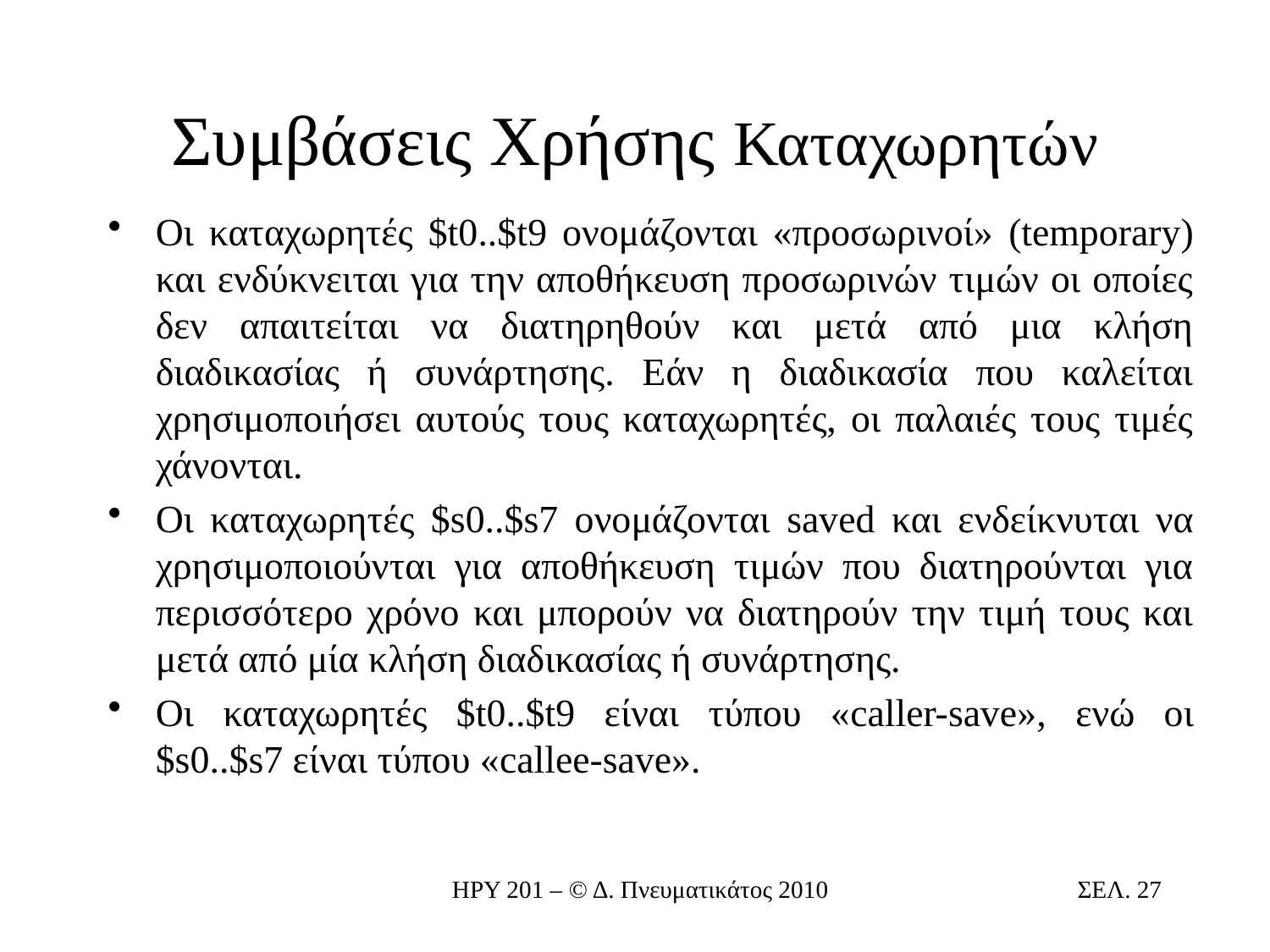

# Συμβάσεις Χρήσης Καταχωρητών
Οι καταχωρητές $t0..$t9 ονομάζονται «προσωρινοί» (temporary) και ενδύκνειται για την αποθήκευση προσωρινών τιμών οι οποίες δεν απαιτείται να διατηρηθούν και μετά από μια κλήση διαδικασίας ή συνάρτησης. Εάν η διαδικασία που καλείται χρησιμοποιήσει αυτούς τους καταχωρητές, οι παλαιές τους τιμές χάνονται.
Οι καταχωρητές $s0..$s7 ονομάζονται saved και ενδείκνυται να χρησιμοποιούνται για αποθήκευση τιμών που διατηρούνται για περισσότερο χρόνο και μπορούν να διατηρούν την τιμή τους και μετά από μία κλήση διαδικασίας ή συνάρτησης.
Οι καταχωρητές $t0..$t9 είναι τύπου «caller-save», ενώ οι $s0..$s7 είναι τύπου «callee-save».
ΗΡΥ 201 – © Δ. Πνευματικάτος 2010
ΣΕΛ. 27